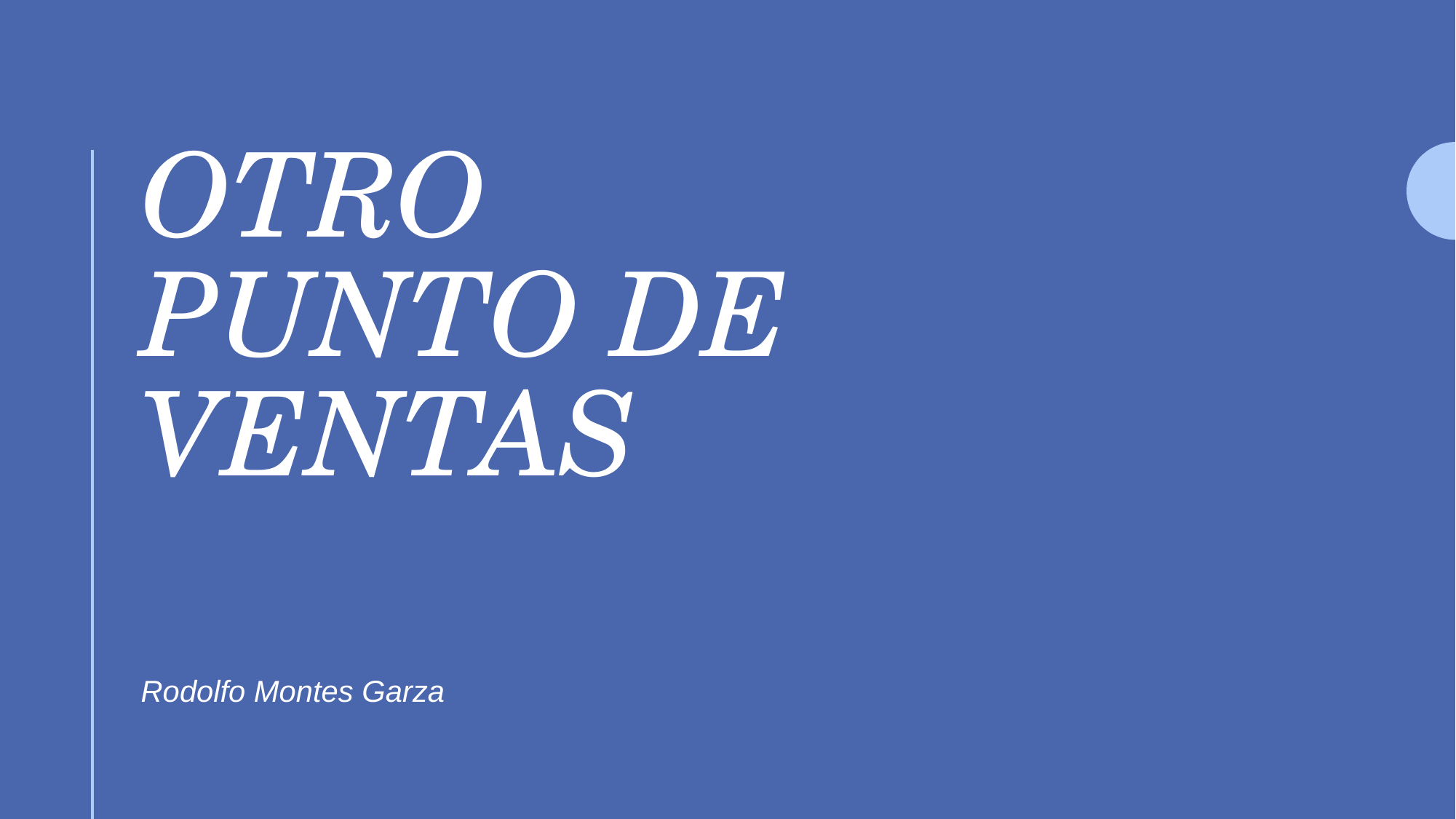

# Otro punto de ventas
Rodolfo Montes Garza